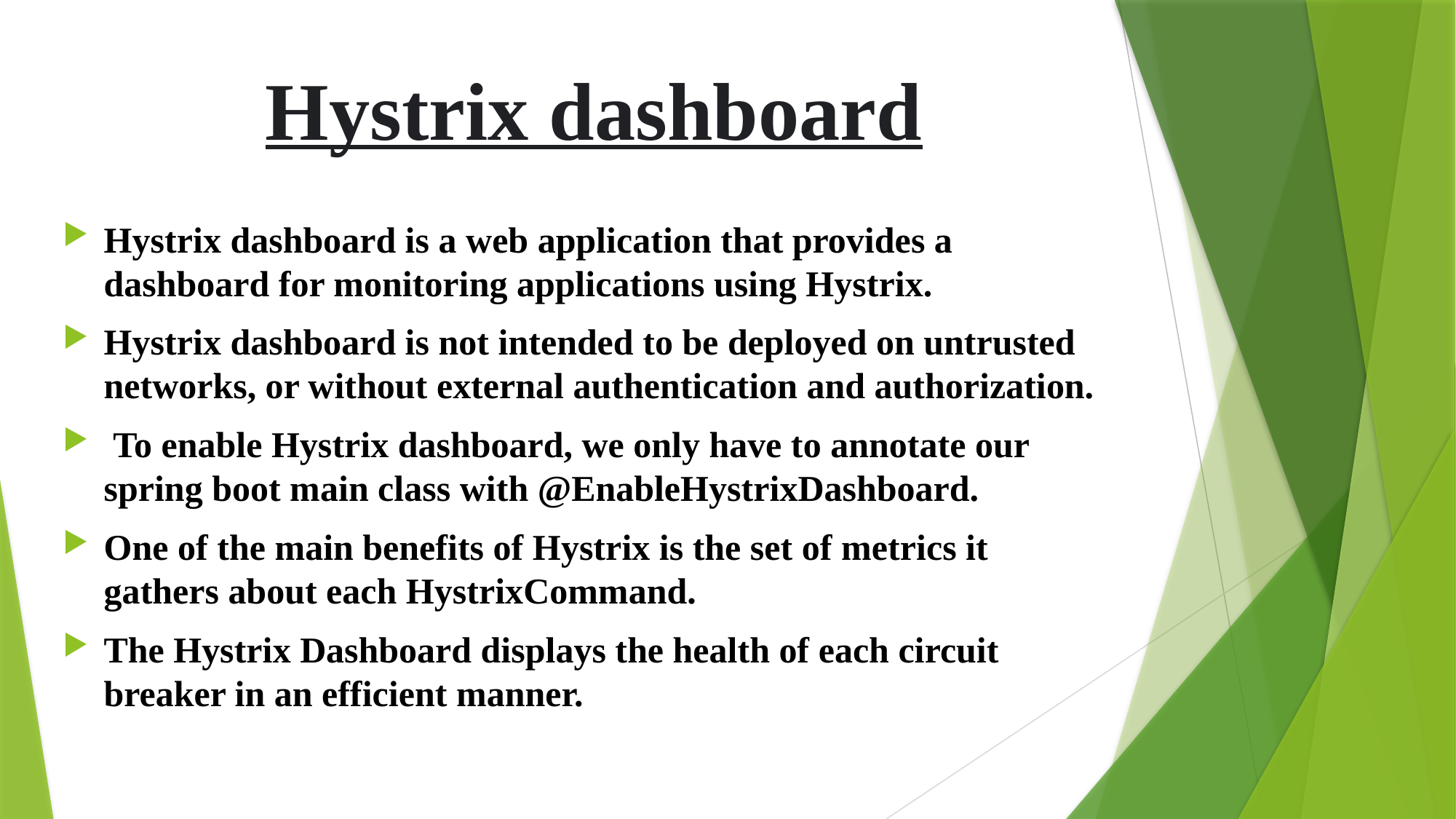

# Hystrix dashboard
Hystrix dashboard is a web application that provides a dashboard for monitoring applications using Hystrix.
Hystrix dashboard is not intended to be deployed on untrusted networks, or without external authentication and authorization.
 To enable Hystrix dashboard, we only have to annotate our spring boot main class with @EnableHystrixDashboard.
One of the main benefits of Hystrix is the set of metrics it gathers about each HystrixCommand.
The Hystrix Dashboard displays the health of each circuit breaker in an efficient manner.